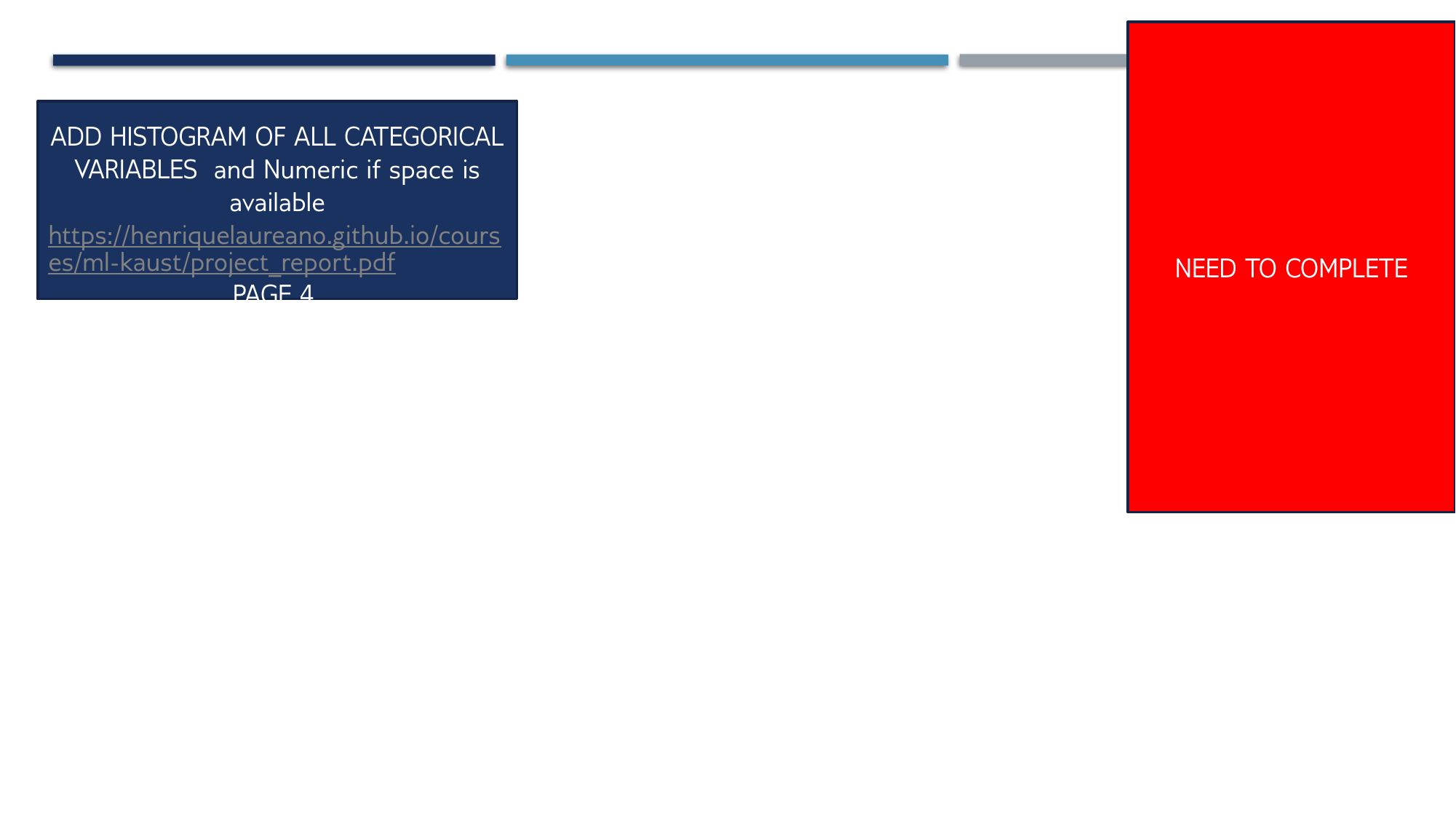

NEED TO COMPLETE
ADD HISTOGRAM OF ALL CATEGORICAL VARIABLES  and Numeric if space is available
https://henriquelaureano.github.io/courses/ml-kaust/project_report.pdf
PAGE 4